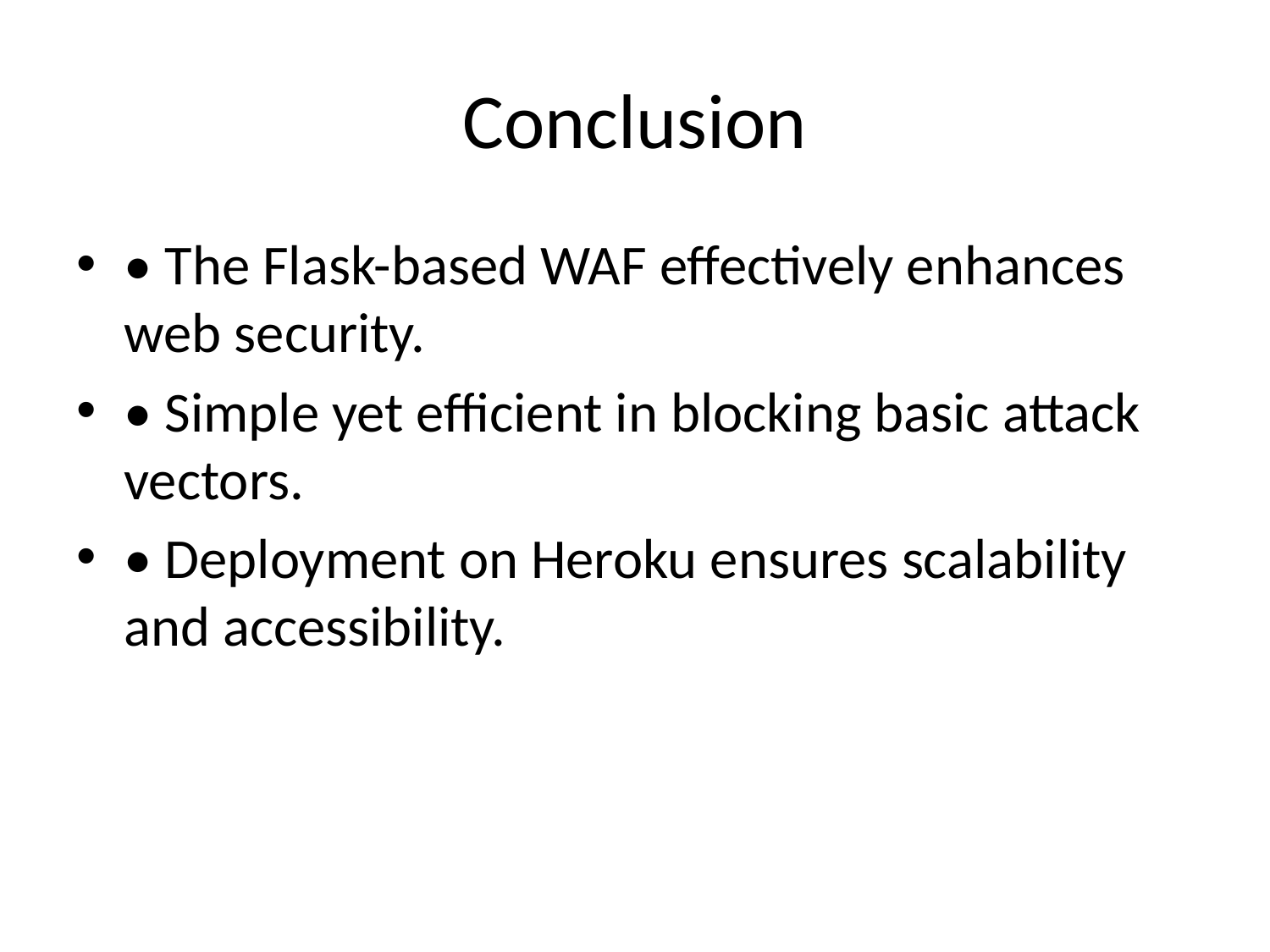

# Conclusion
• The Flask-based WAF effectively enhances web security.
• Simple yet efficient in blocking basic attack vectors.
• Deployment on Heroku ensures scalability and accessibility.